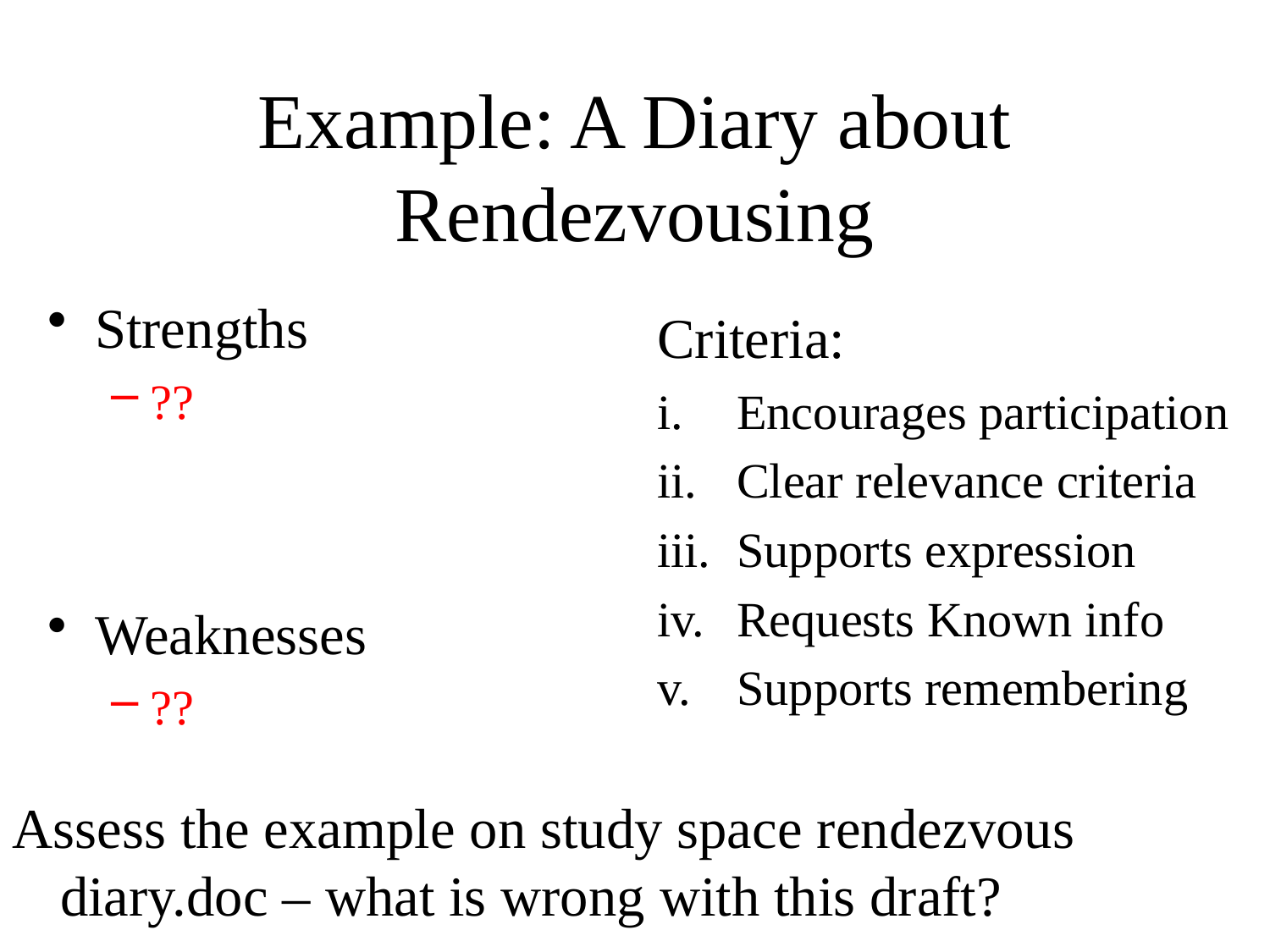

# Example: A Diary about Rendezvousing
Strengths
??

Weaknesses
??
Criteria:
Encourages participation
Clear relevance criteria
Supports expression
Requests Known info
Supports remembering

Assess the example on study space rendezvous diary.doc – what is wrong with this draft?
??

Weaknesses
??